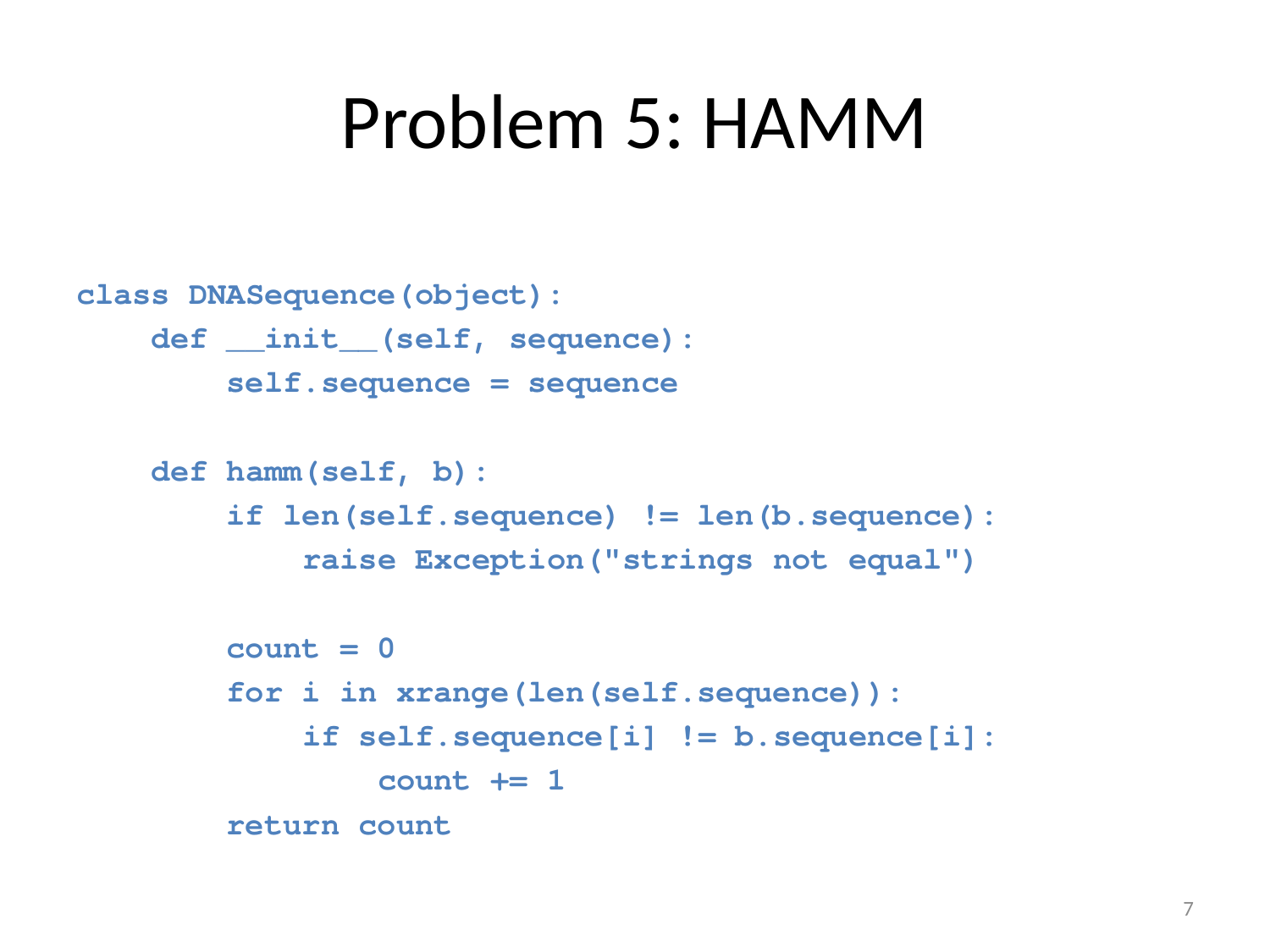

# Problem 5: HAMM

class DNASequence(object):
    def __init__(self, sequence):
        self.sequence = sequence

    def hamm(self, b):
        if len(self.sequence) != len(b.sequence):
            raise Exception("strings not equal")

        count = 0
        for i in xrange(len(self.sequence)):
            if self.sequence[i] != b.sequence[i]:
                count += 1
        return count

7